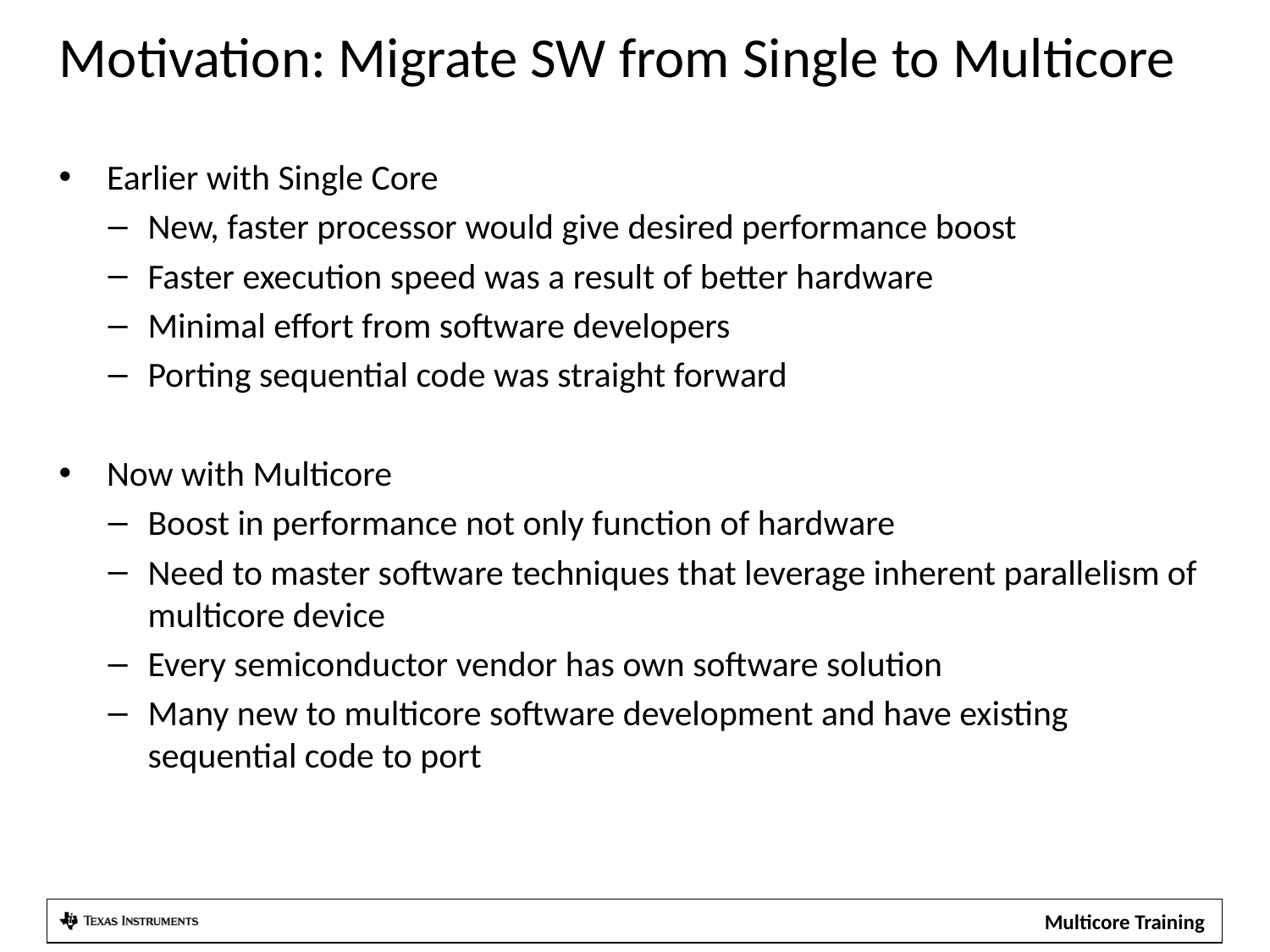

Motivation: Migrate SW from Single to Multicore
Earlier with Single Core
New, faster processor would give desired performance boost
Faster execution speed was a result of better hardware
Minimal effort from software developers
Porting sequential code was straight forward

Now with Multicore
Boost in performance not only function of hardware
Need to master software techniques that leverage inherent parallelism of multicore device
Every semiconductor vendor has own software solution
Many new to multicore software development and have existing sequential code to port